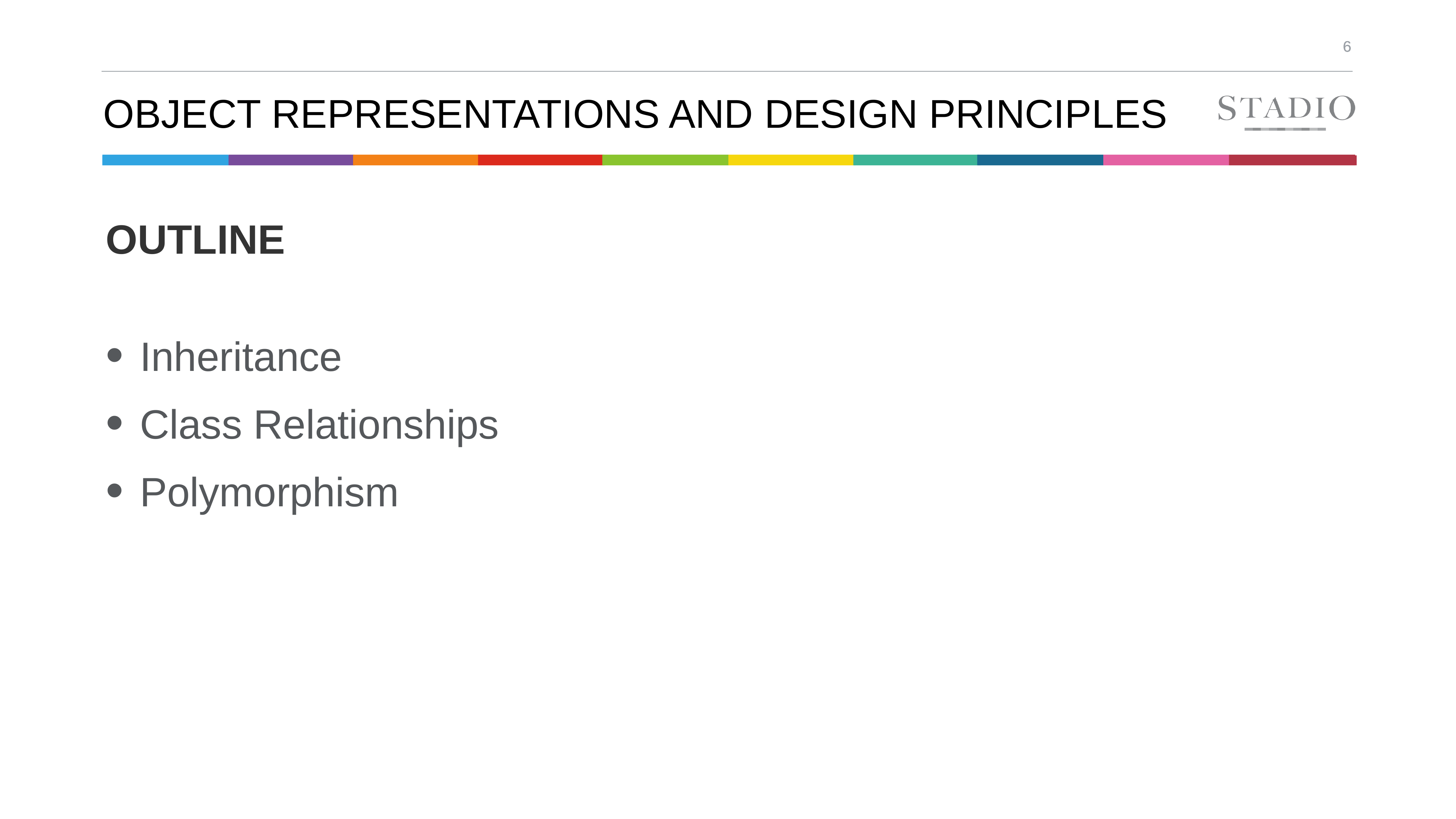

# Object Representations and Design Principles

OUTLINE

Inheritance
Class Relationships
Polymorphism